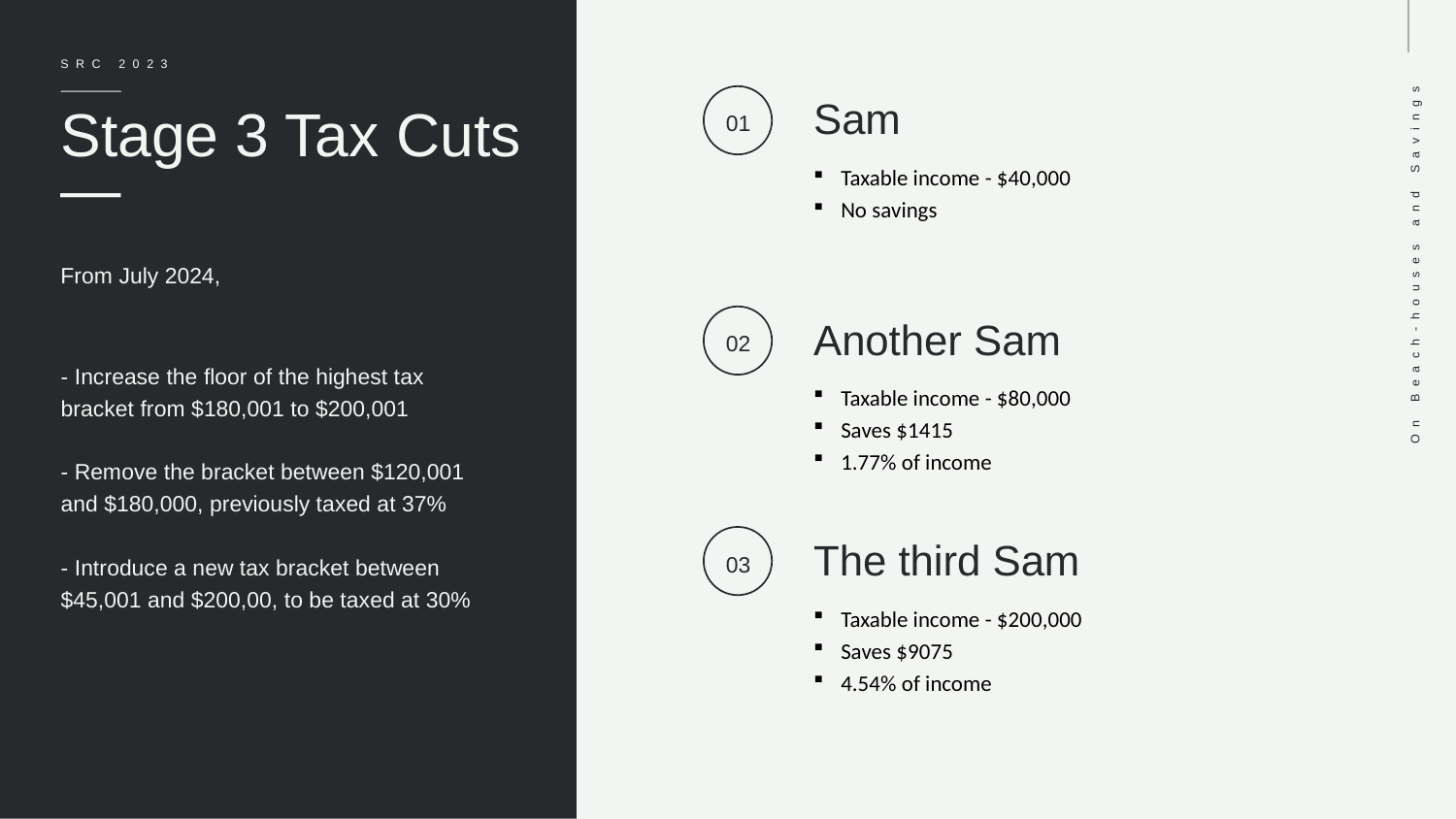

SRC 2023

Sam
01
Taxable income - $40,000
No savings

Another Sam
02
Taxable income - $80,000
Saves $1415
1.77% of income

The third Sam
03
Taxable income - $200,000
Saves $9075
4.54% of income

Stage 3 Tax Cuts
—

From July 2024,​
On Beach-houses and Savings
- Increase the floor of the highest tax bracket from $180,001 to $200,001
​
- Remove the bracket between $120,001 and $180,000, previously taxed at 37%
​
- Introduce a new tax bracket between $45,001 and $200,00, to be taxed at 30%